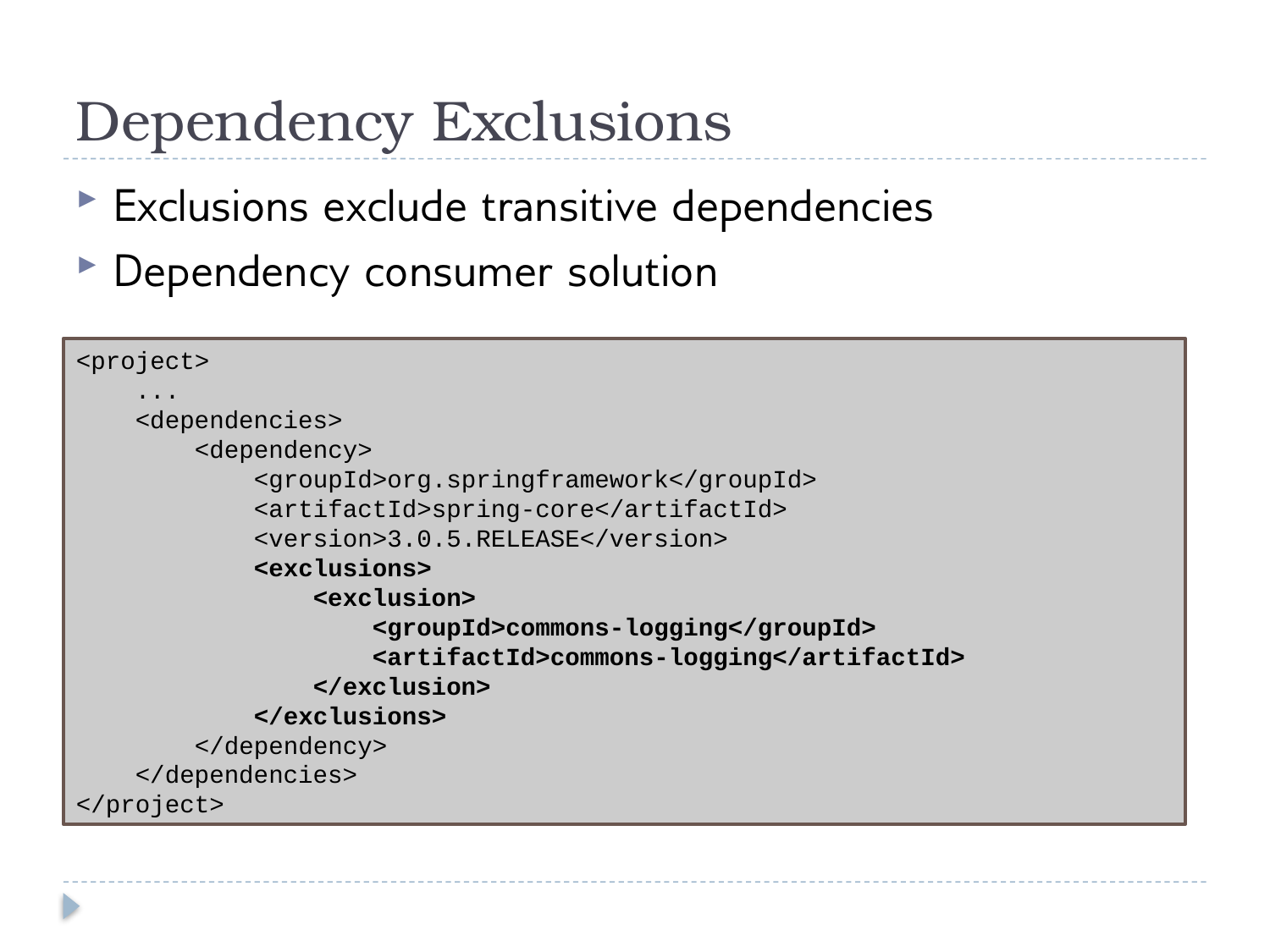

# Dependency Exclusions
Exclusions exclude transitive dependencies
Dependency consumer solution
<project>
    ...
    <dependencies>
        <dependency>
            <groupId>org.springframework</groupId>
            <artifactId>spring-core</artifactId>
            <version>3.0.5.RELEASE</version>
            <exclusions>
                <exclusion>
                    <groupId>commons-logging</groupId>
                    <artifactId>commons-logging</artifactId>
                </exclusion>
            </exclusions>
        </dependency>
    </dependencies>
</project>